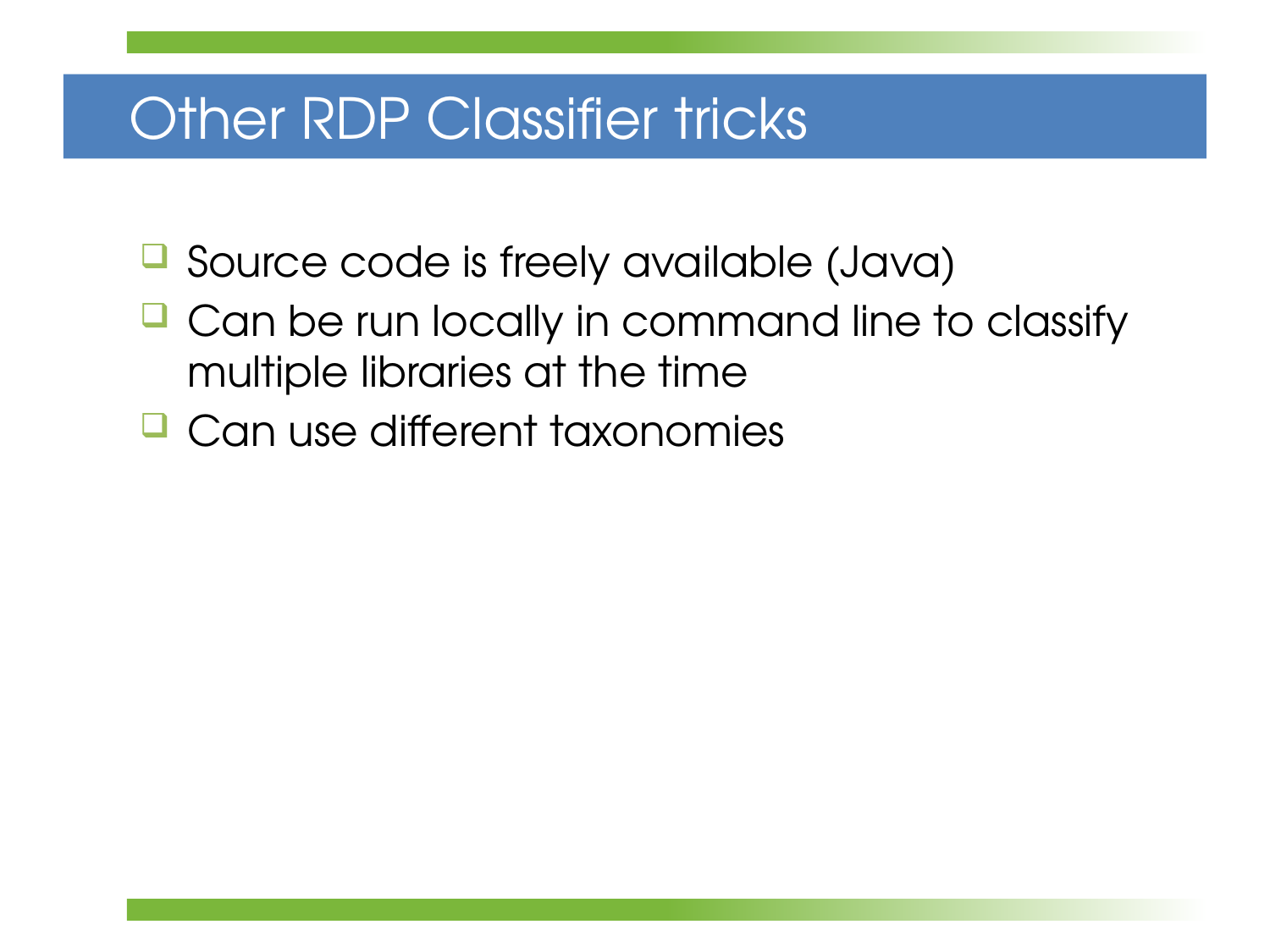

# Other RDP Classifier tricks
Source code is freely available (Java)
Can be run locally in command line to classify multiple libraries at the time
Can use different taxonomies